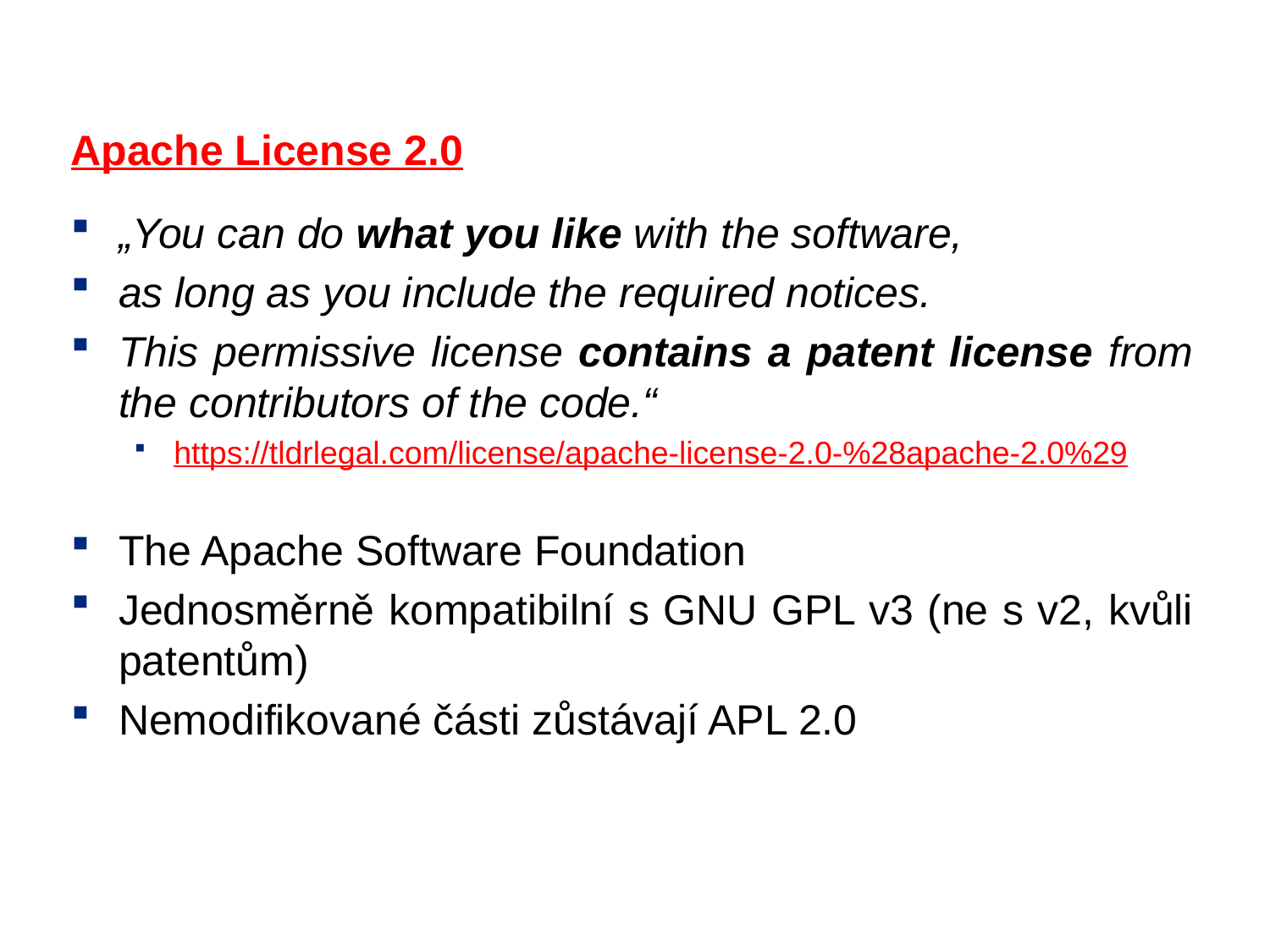

# Apache License 2.0
„You can do what you like with the software,
as long as you include the required notices.
This permissive license contains a patent license from the contributors of the code.“
https://tldrlegal.com/license/apache-license-2.0-%28apache-2.0%29

The Apache Software Foundation
Jednosměrně kompatibilní s GNU GPL v3 (ne s v2, kvůli patentům)
Nemodifikované části zůstávají APL 2.0